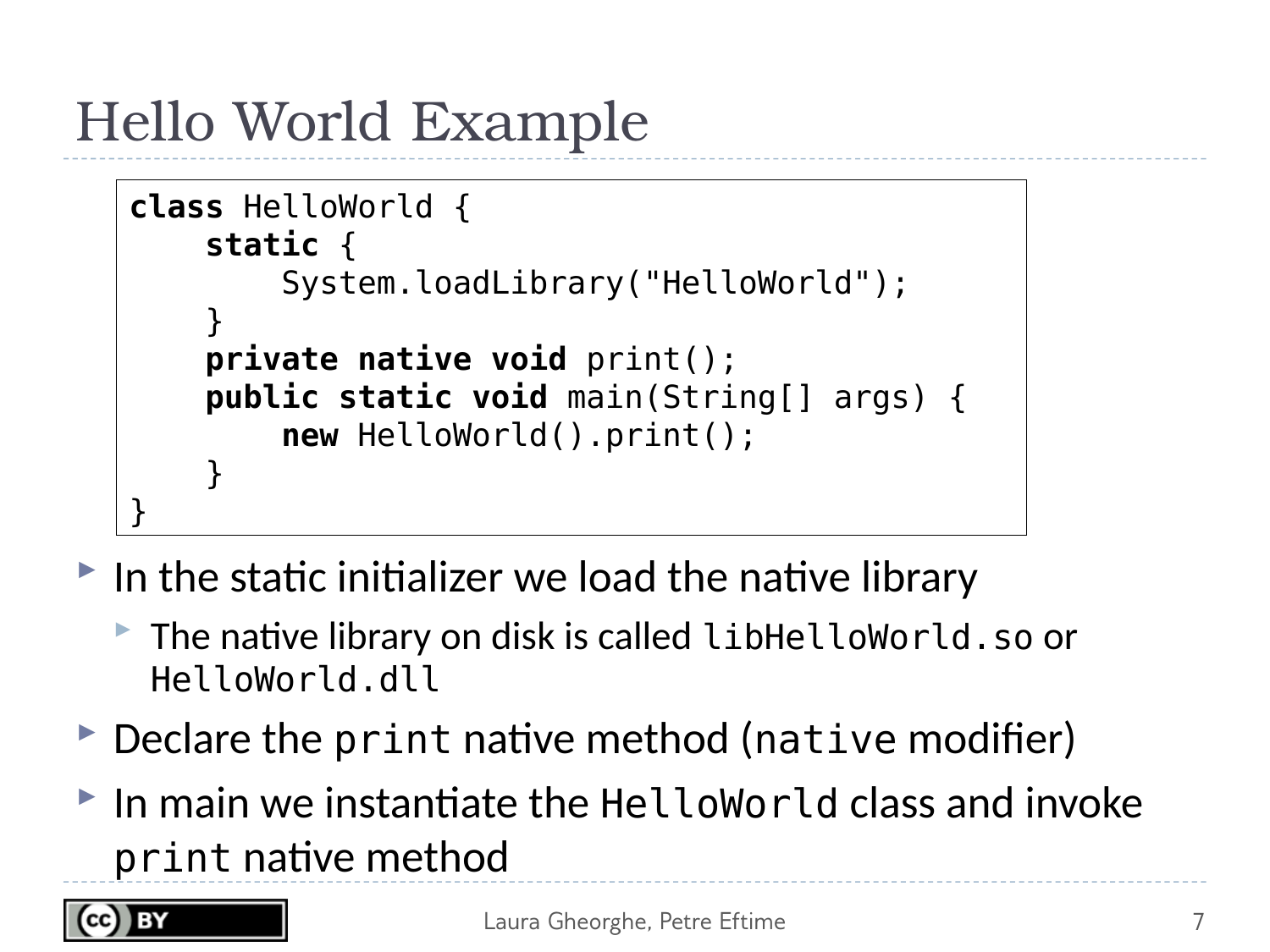

# Hello World Example
class HelloWorld {
    static {
        System.loadLibrary("HelloWorld");
    }
    private native void print();
    public static void main(String[] args) {
        new HelloWorld().print();
    }
}
In the static initializer we load the native library
The native library on disk is called libHelloWorld.so or HelloWorld.dll
Declare the print native method (native modifier)
In main we instantiate the HelloWorld class and invoke print native method
7